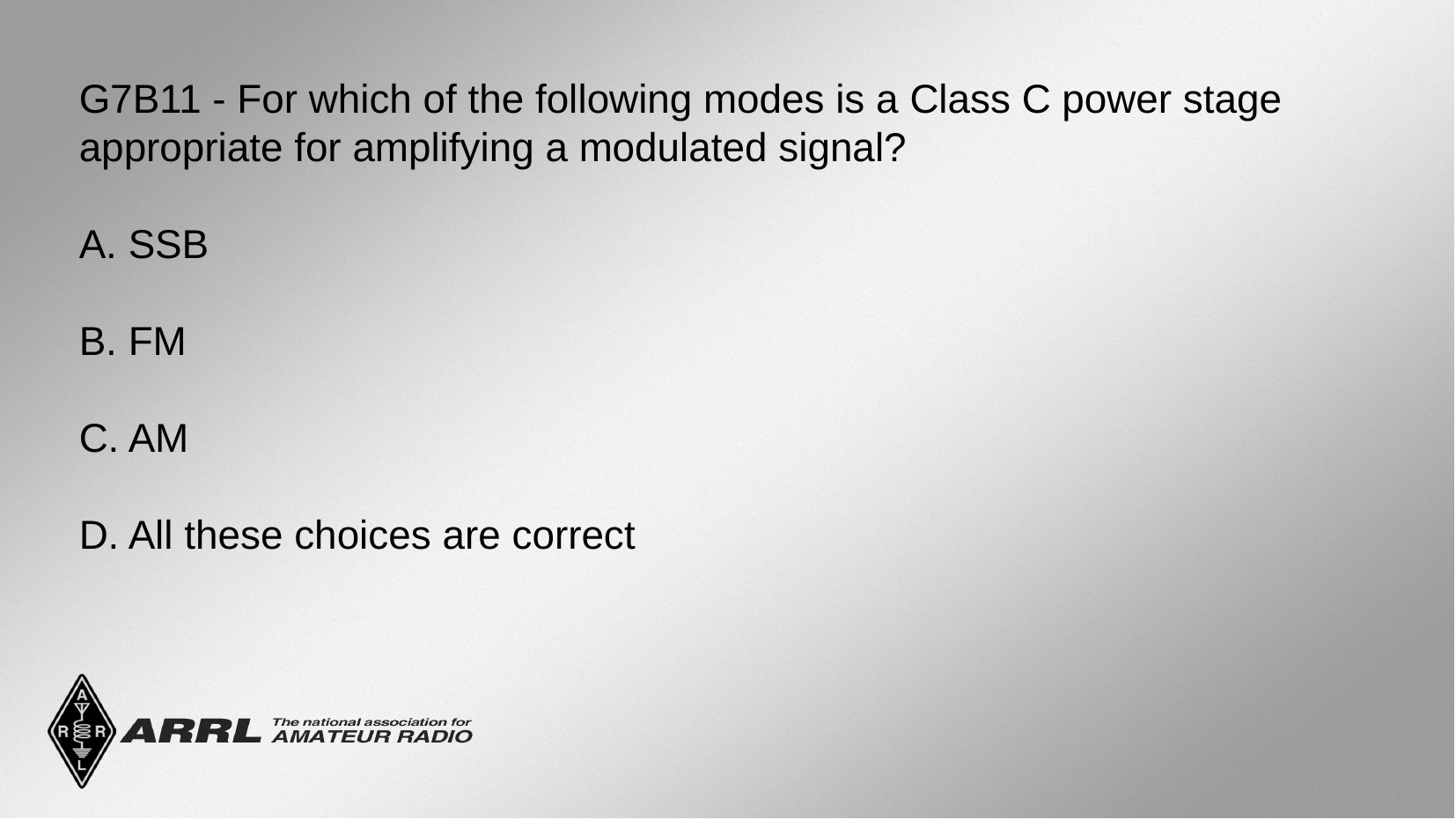

G7B11 - For which of the following modes is a Class C power stage appropriate for amplifying a modulated signal?

A. SSB

B. FM

C. AM

D. All these choices are correct